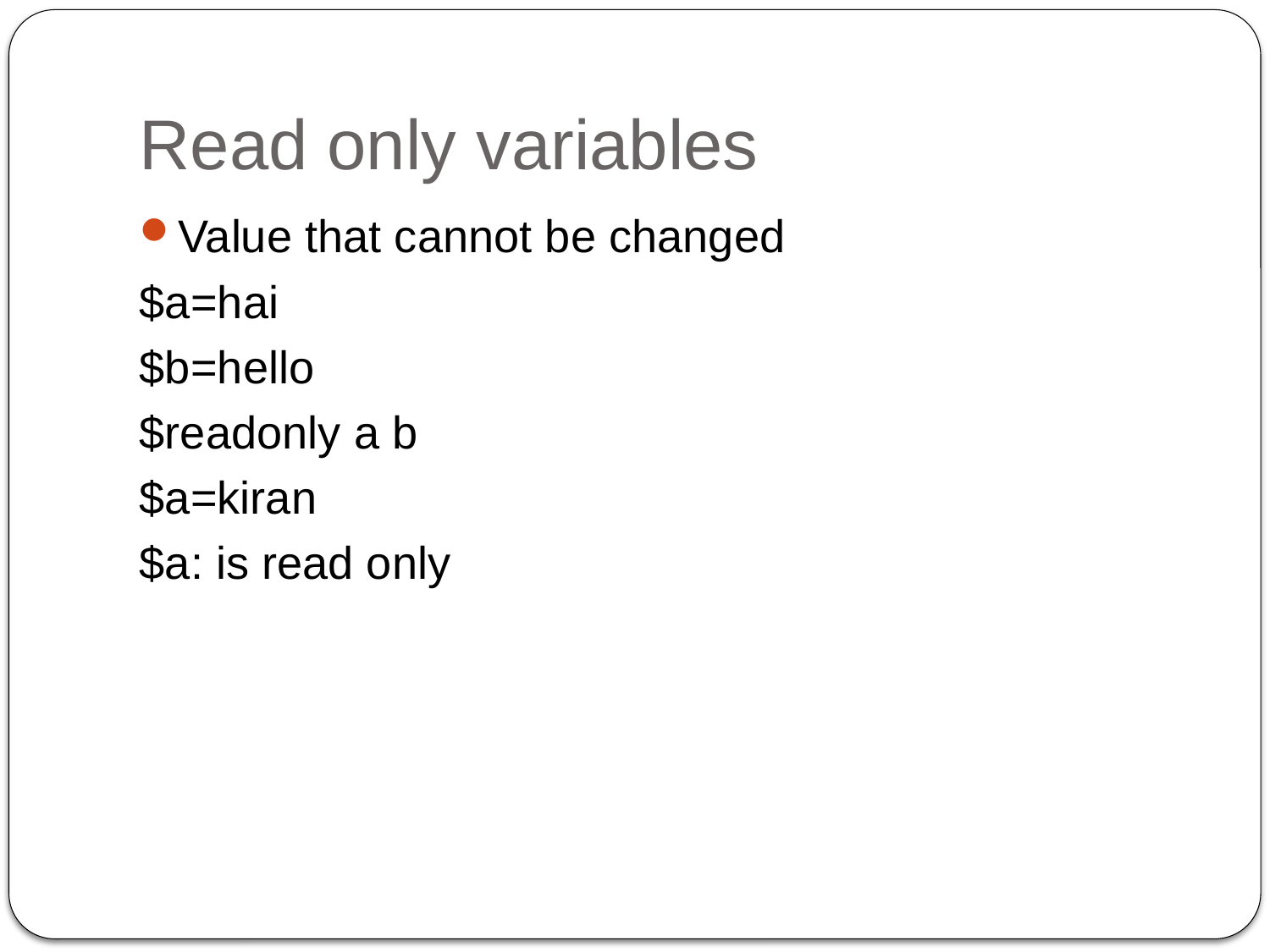

# Read only variables
Value that cannot be changed
$a=hai
$b=hello
$readonly a b
$a=kiran
$a: is read only